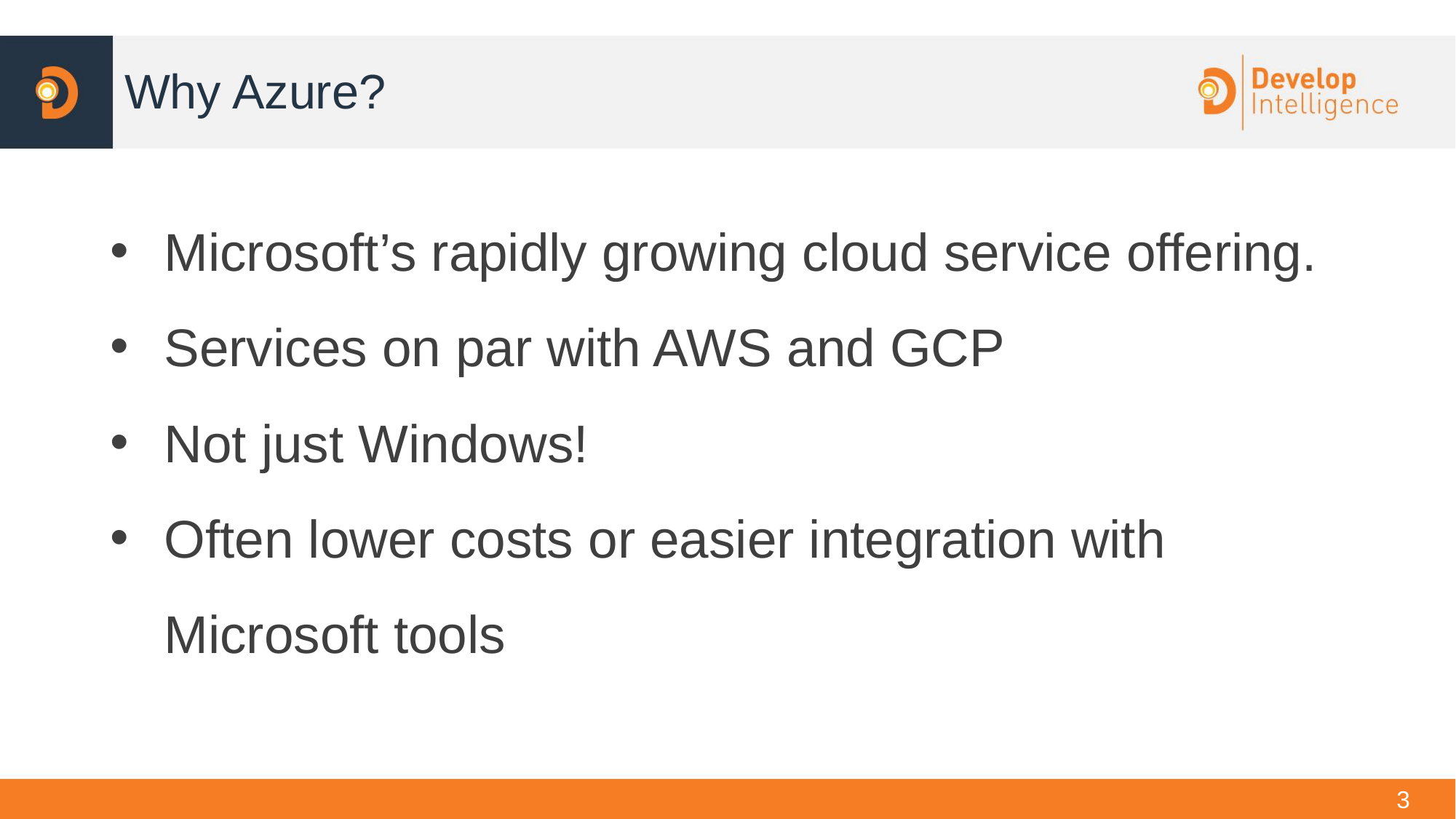

Why Azure?
Microsoft’s rapidly growing cloud service offering.
Services on par with AWS and GCP
Not just Windows!
Often lower costs or easier integration with Microsoft tools
3